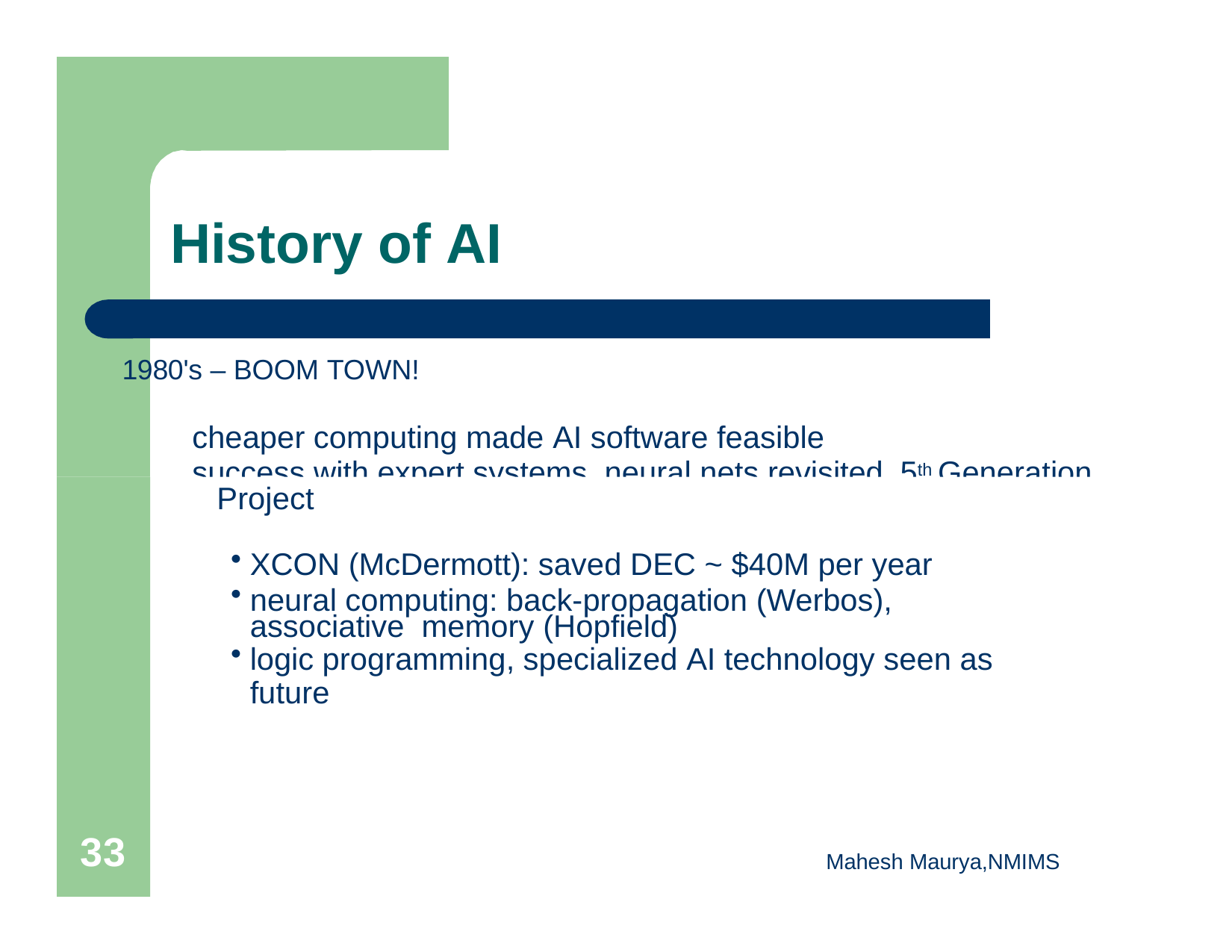

# History of AI
1980's – BOOM TOWN!
cheaper computing made AI software feasible
success with expert systems, neural nets revisited, 5th Generation

Project
XCON (McDermott): saved DEC ~ $40M per year
neural computing: back-propagation (Werbos), associative  memory (Hopfield)
logic programming, specialized AI technology seen as future
33
Mahesh Maurya,NMIMS